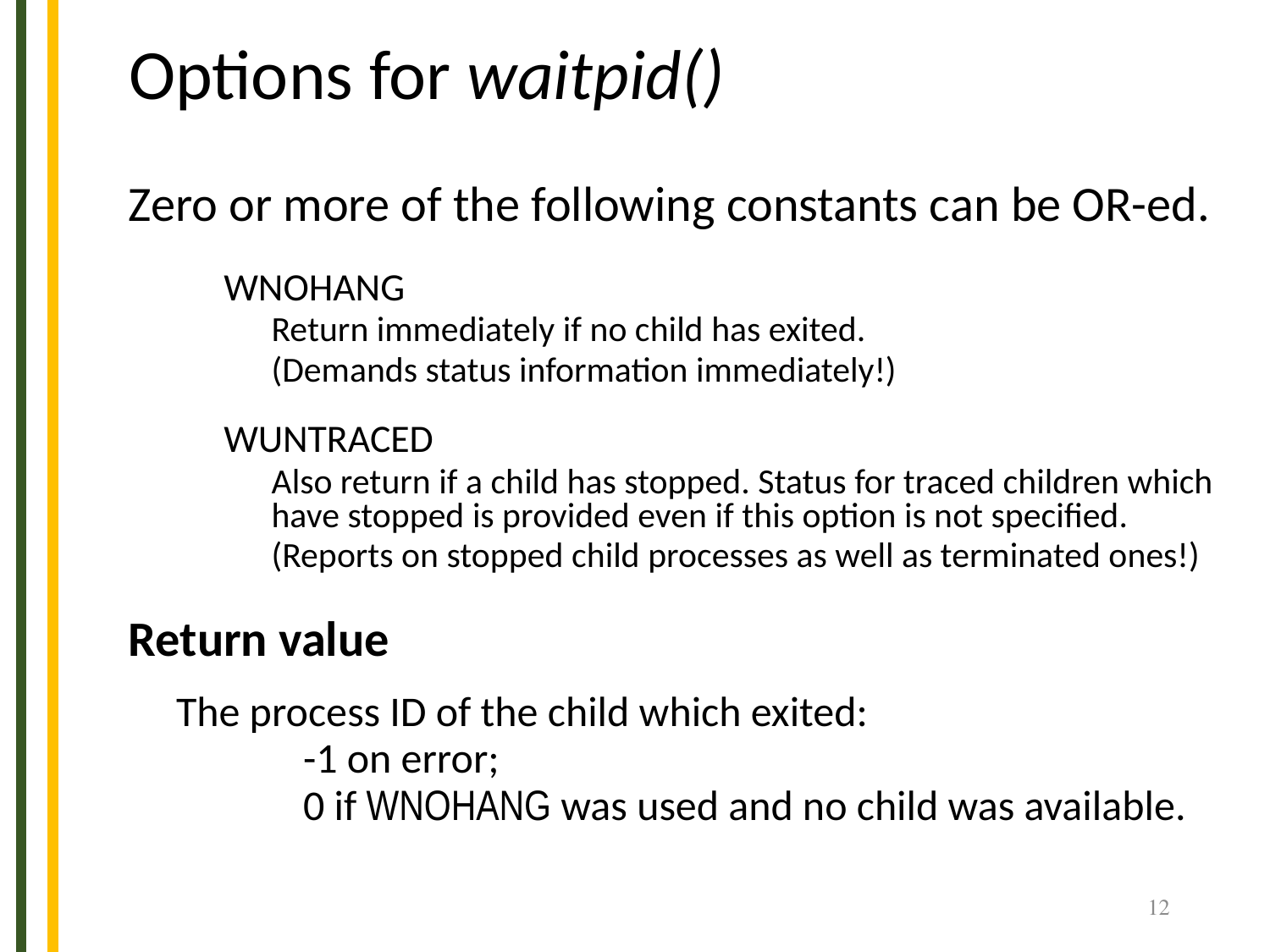

# Options for waitpid()

Zero or more of the following constants can be OR-ed.

WNOHANG
Return immediately if no child has exited.
(Demands status information immediately!)

WUNTRACED
Also return if a child has stopped. Status for traced children which have stopped is provided even if this option is not specified.
(Reports on stopped child processes as well as terminated ones!)

Return value

The process ID of the child which exited:
	-1 on error;
 	0 if WNOHANG was used and no child was available.
12